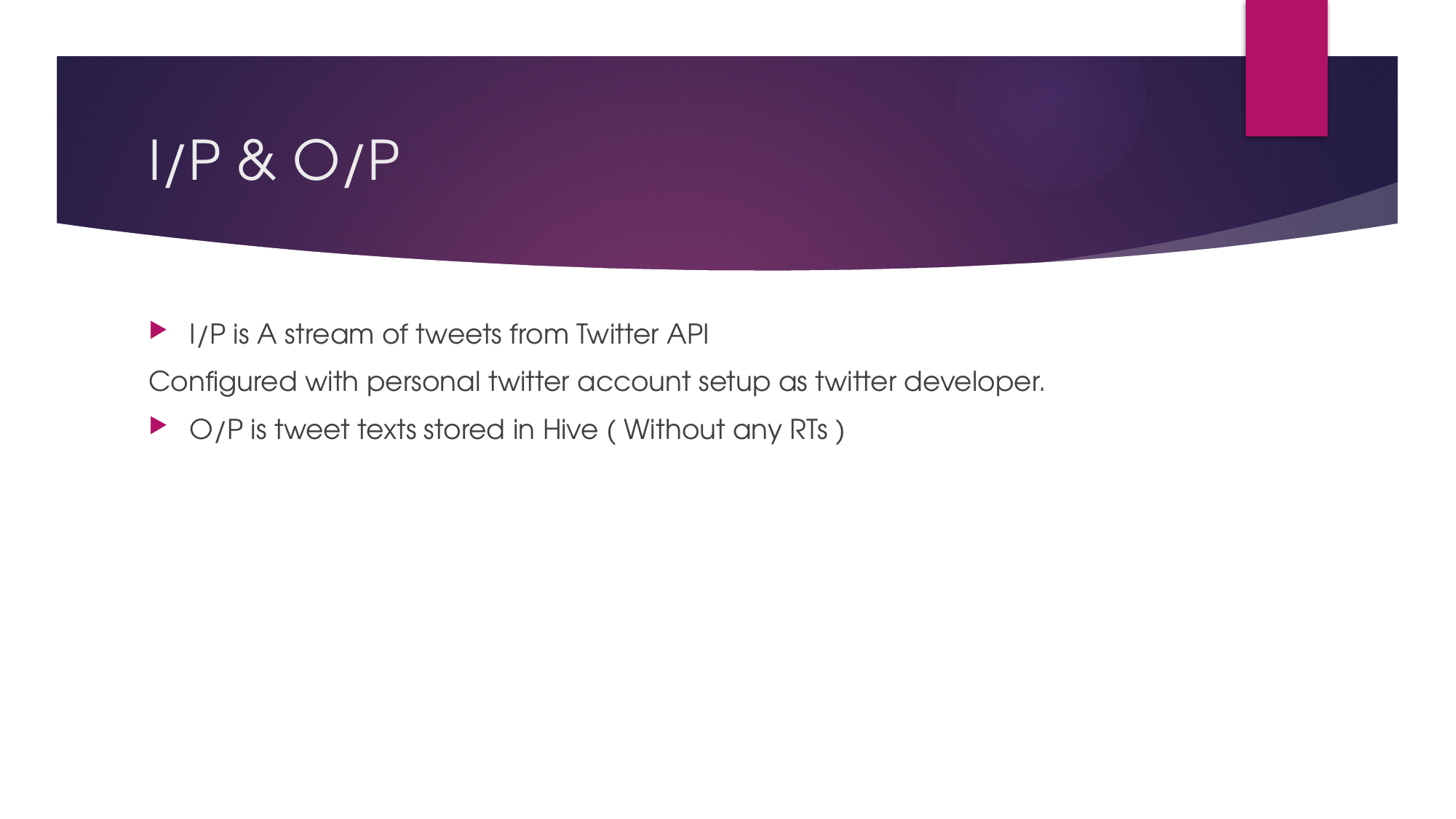

# I/P & O/P
I/P is A stream of tweets from Twitter API
Configured with personal twitter account setup as twitter developer.
O/P is tweet texts stored in Hive ( Without any RTs )